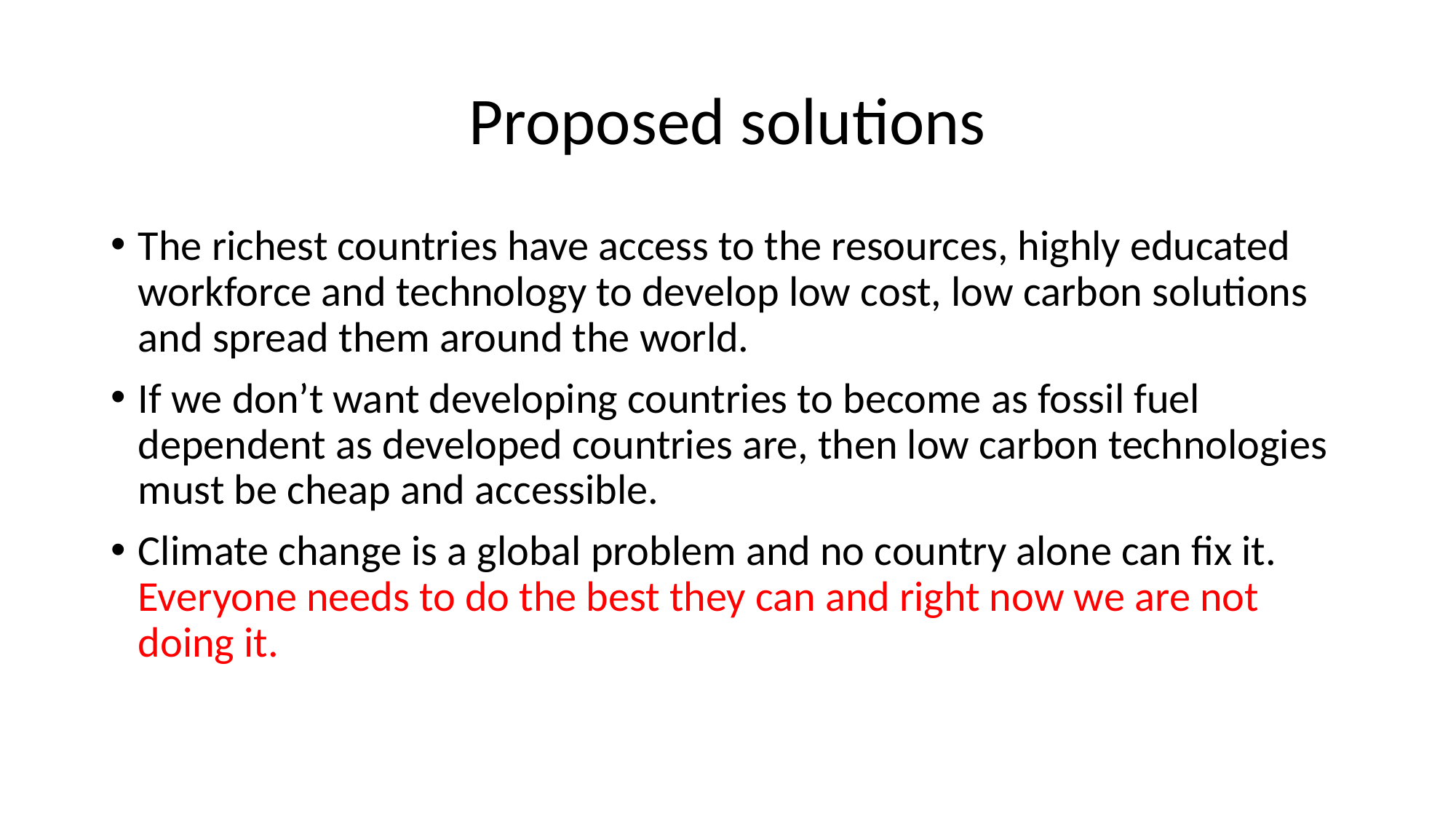

# Proposed solutions
The richest countries have access to the resources, highly educated workforce and technology to develop low cost, low carbon solutions and spread them around the world.
If we don’t want developing countries to become as fossil fuel dependent as developed countries are, then low carbon technologies must be cheap and accessible.
Climate change is a global problem and no country alone can fix it. Everyone needs to do the best they can and right now we are not doing it.